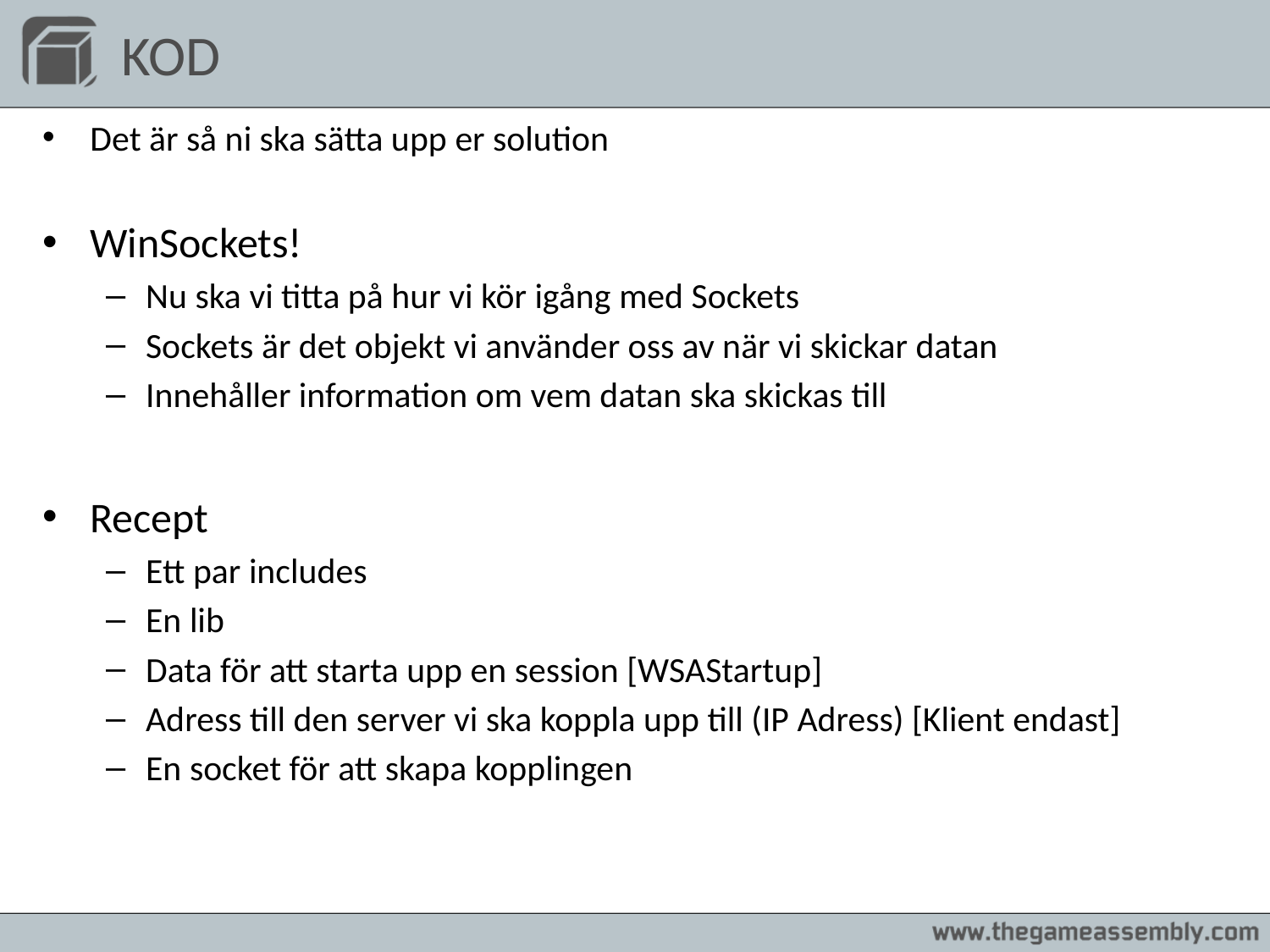

# KOD
Det är så ni ska sätta upp er solution

WinSockets!
Nu ska vi titta på hur vi kör igång med Sockets
Sockets är det objekt vi använder oss av när vi skickar datan
Innehåller information om vem datan ska skickas till

Recept
Ett par includes
En lib
Data för att starta upp en session [WSAStartup]
Adress till den server vi ska koppla upp till (IP Adress) [Klient endast]
En socket för att skapa kopplingen